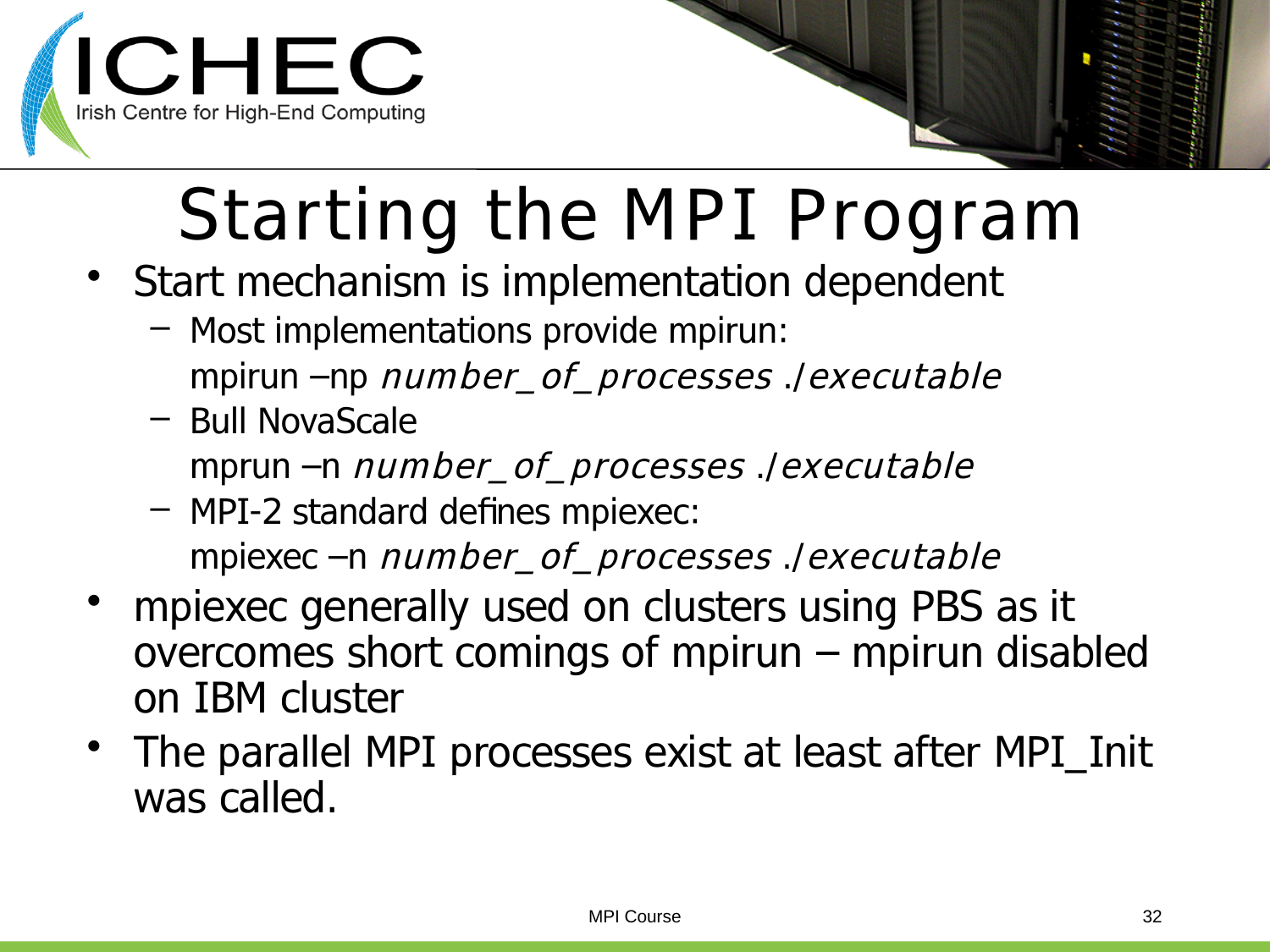

# Starting the MPI Program
Start mechanism is implementation dependent
Most implementations provide mpirun:
  	mpirun –np number_of_processes ./executable
Bull NovaScale
	mprun –n number_of_processes ./executable
MPI-2 standard defines mpiexec:
	mpiexec –n number_of_processes ./executable
mpiexec generally used on clusters using PBS as it overcomes short comings of mpirun – mpirun disabled on IBM cluster
The parallel MPI processes exist at least after MPI_Init was called.
MPI Course
32